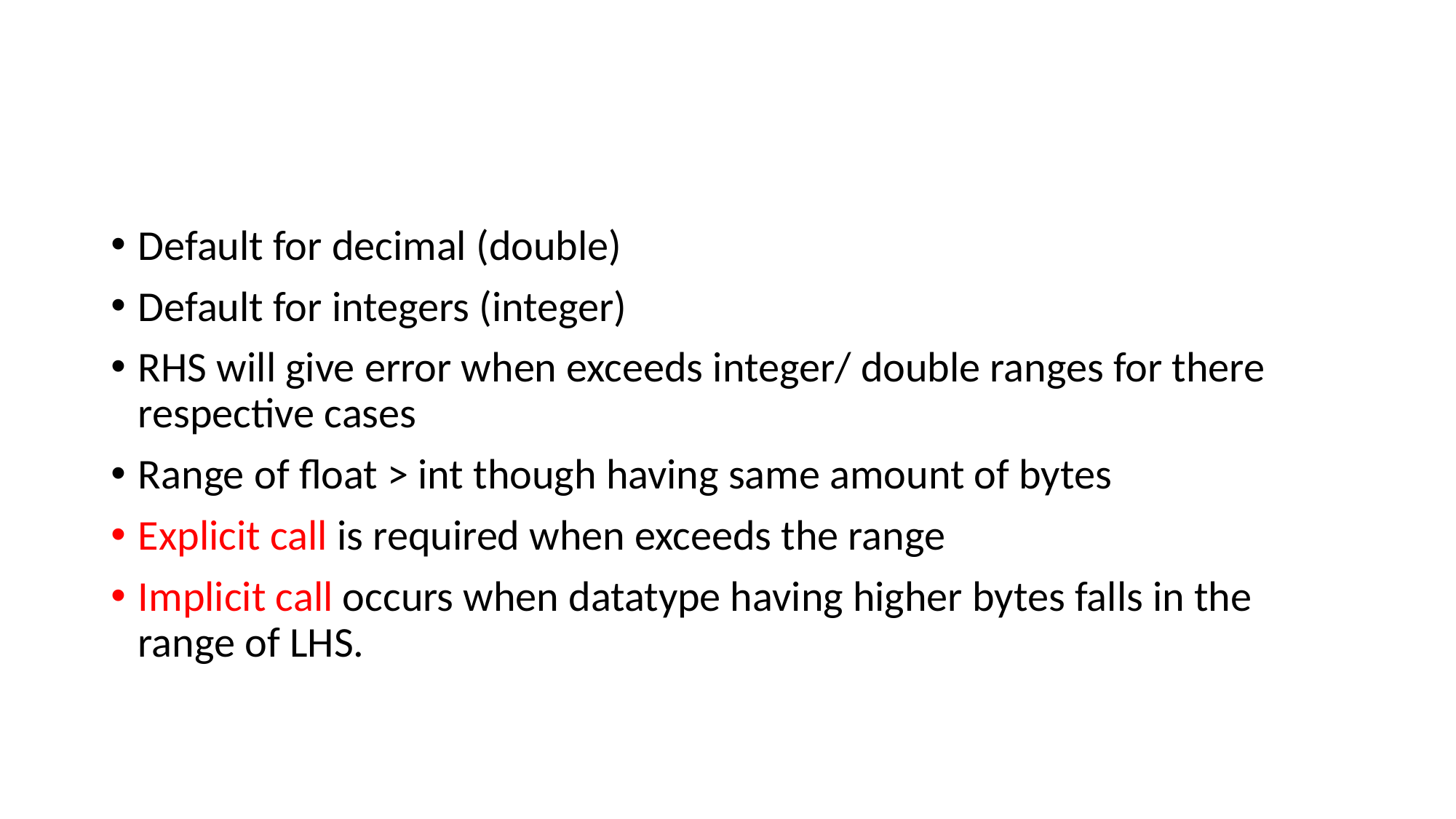

#
Default for decimal (double)
Default for integers (integer)
RHS will give error when exceeds integer/ double ranges for there respective cases
Range of float > int though having same amount of bytes
Explicit call is required when exceeds the range
Implicit call occurs when datatype having higher bytes falls in the range of LHS.